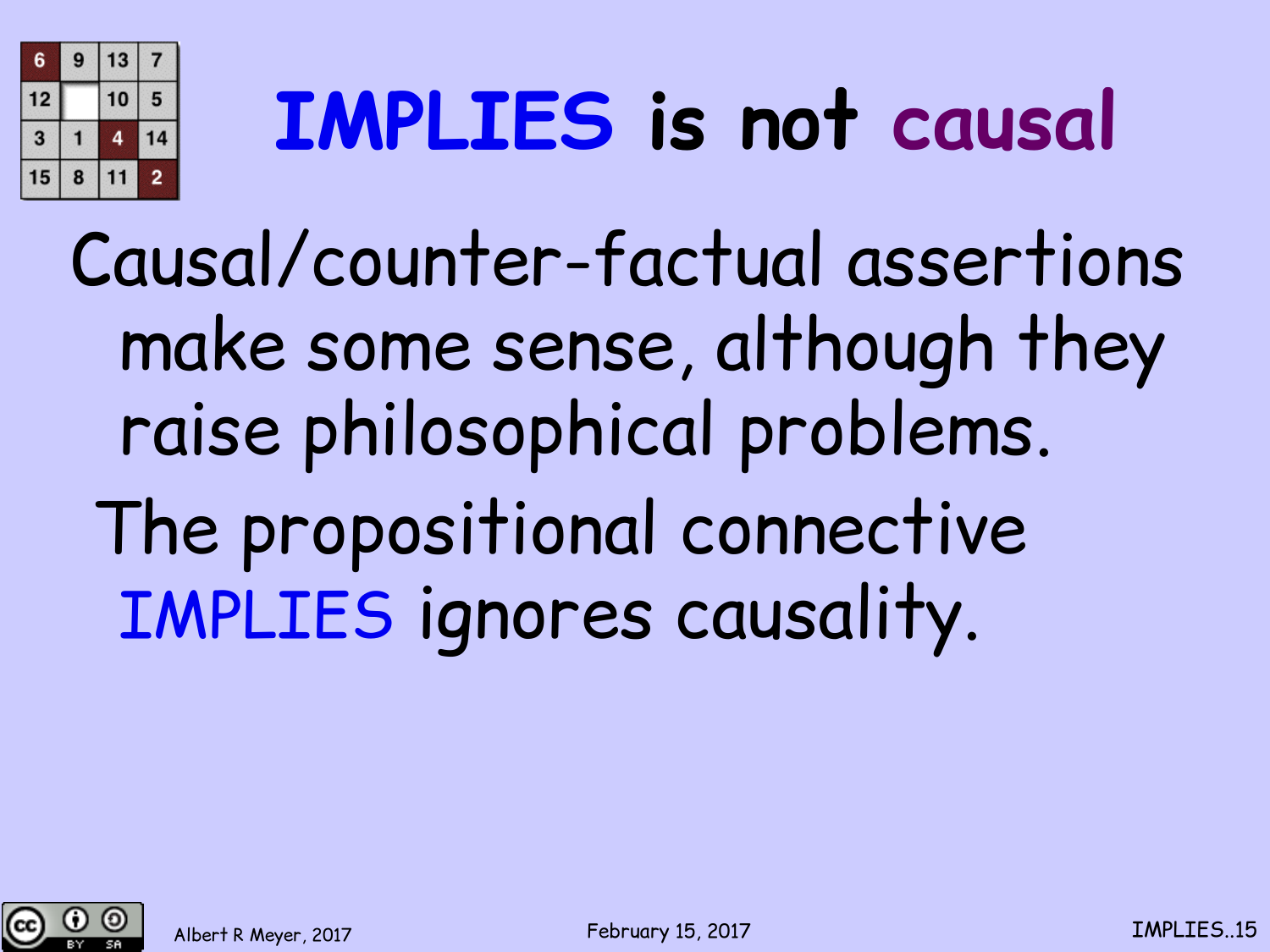

# IMPLIES is not causal
Causal/counter-factual assertions make some sense, although they raise philosophical problems.
 The propositional connective IMPLIES ignores causality.
IMPLIES..15